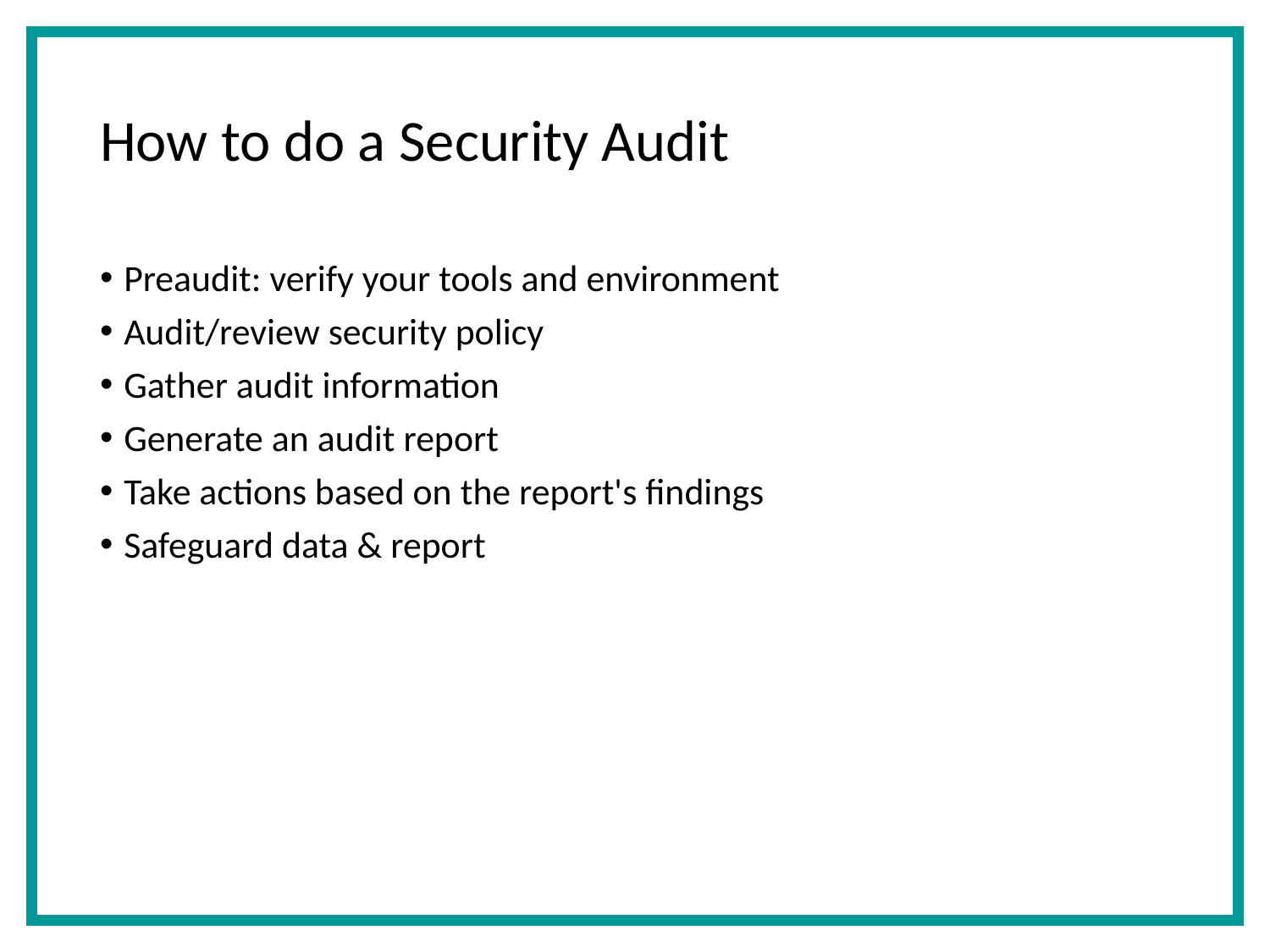

# How to do a Security Audit
Pre­audit: verify your tools and environment
Audit/review security policy
Gather audit information
Generate an audit report
Take actions based on the report's findings
Safeguard data & report